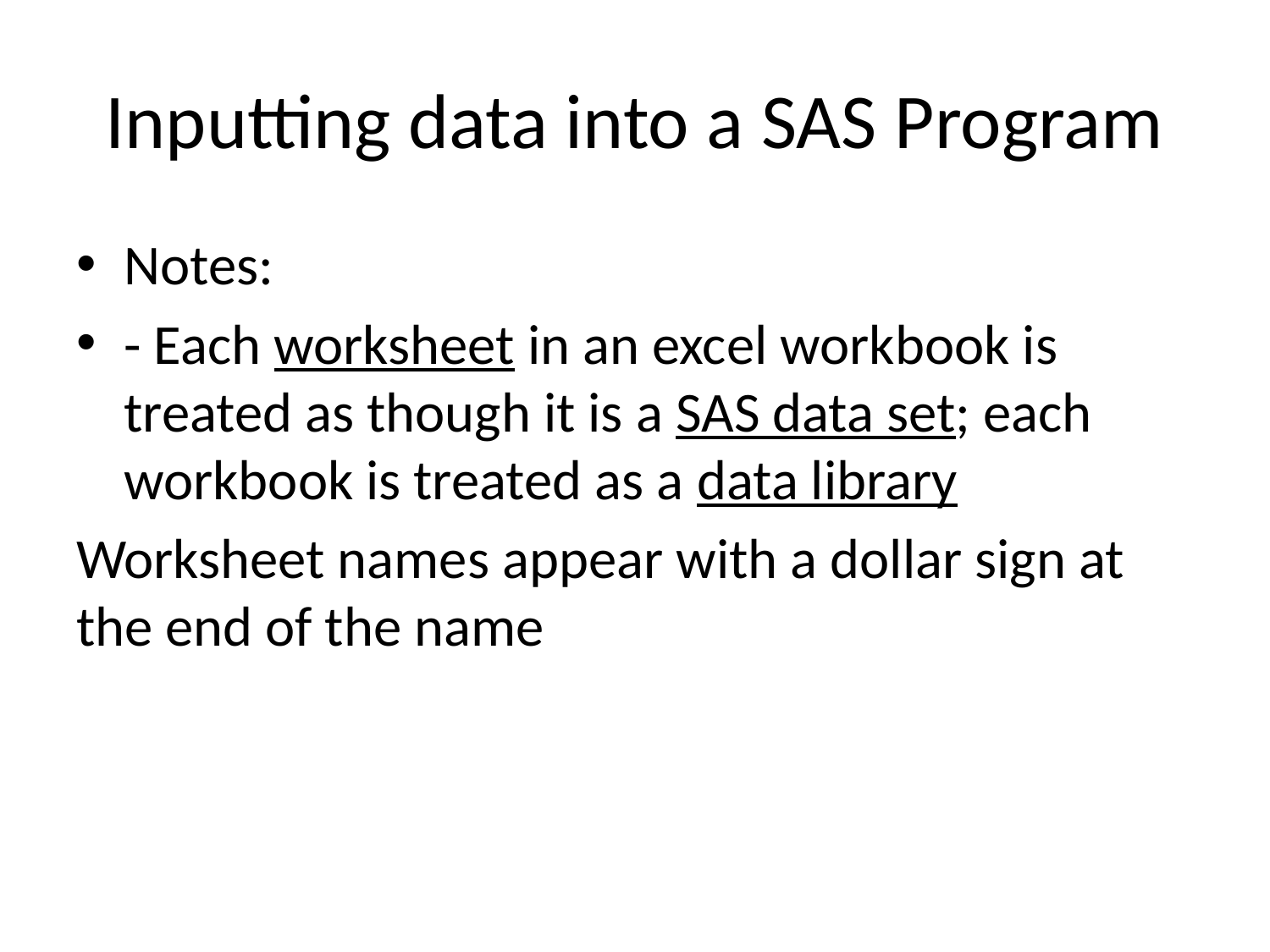

# Inputting data into a SAS Program
Notes:
- Each worksheet in an excel workbook is treated as though it is a SAS data set; each workbook is treated as a data library
Worksheet names appear with a dollar sign at the end of the name